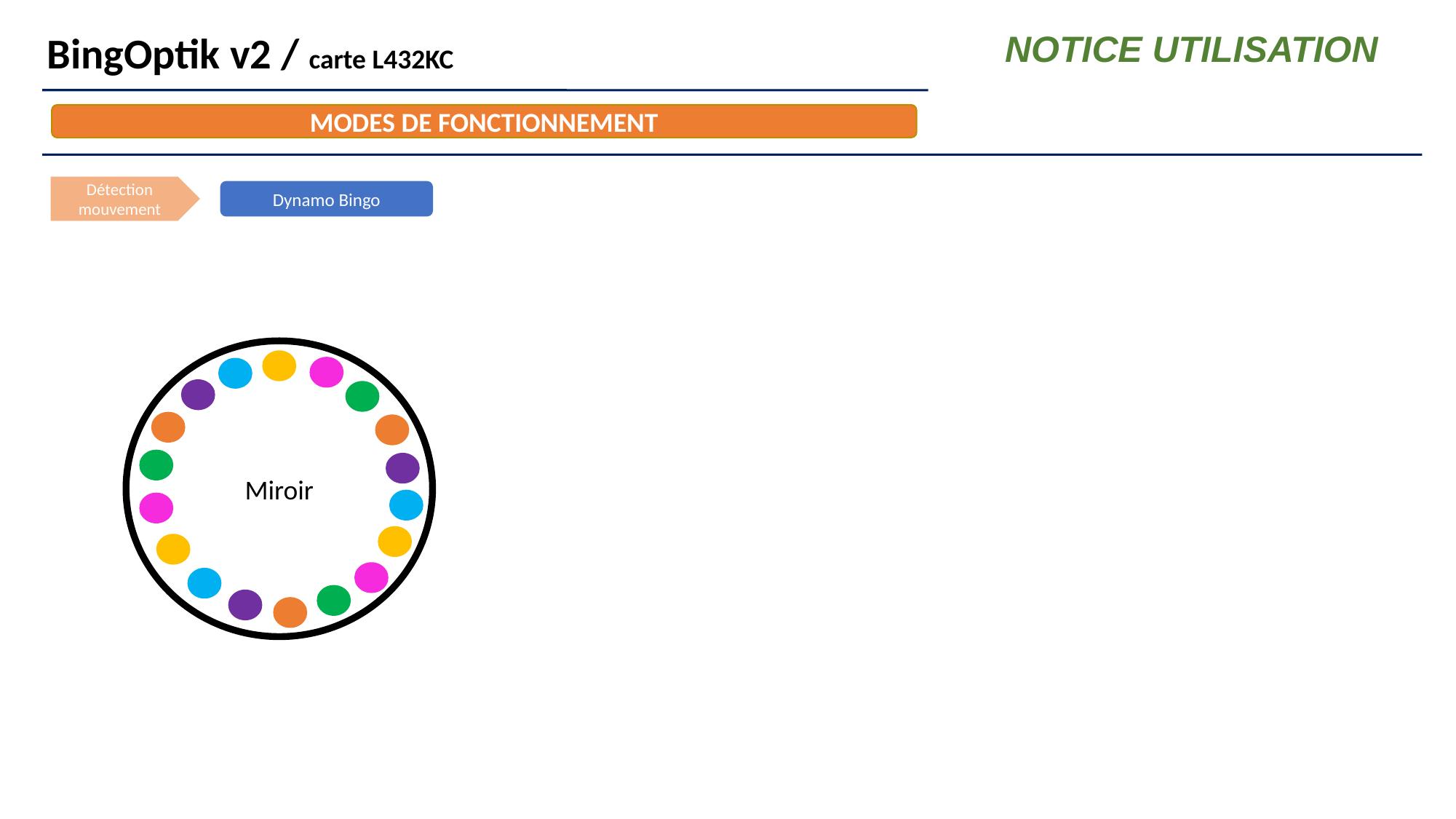

BingOptik v2 / carte L432KC
NOTICE UTILISATION

MODES DE FONCTIONNEMENT

Détection mouvement
Dynamo Bingo
Miroir